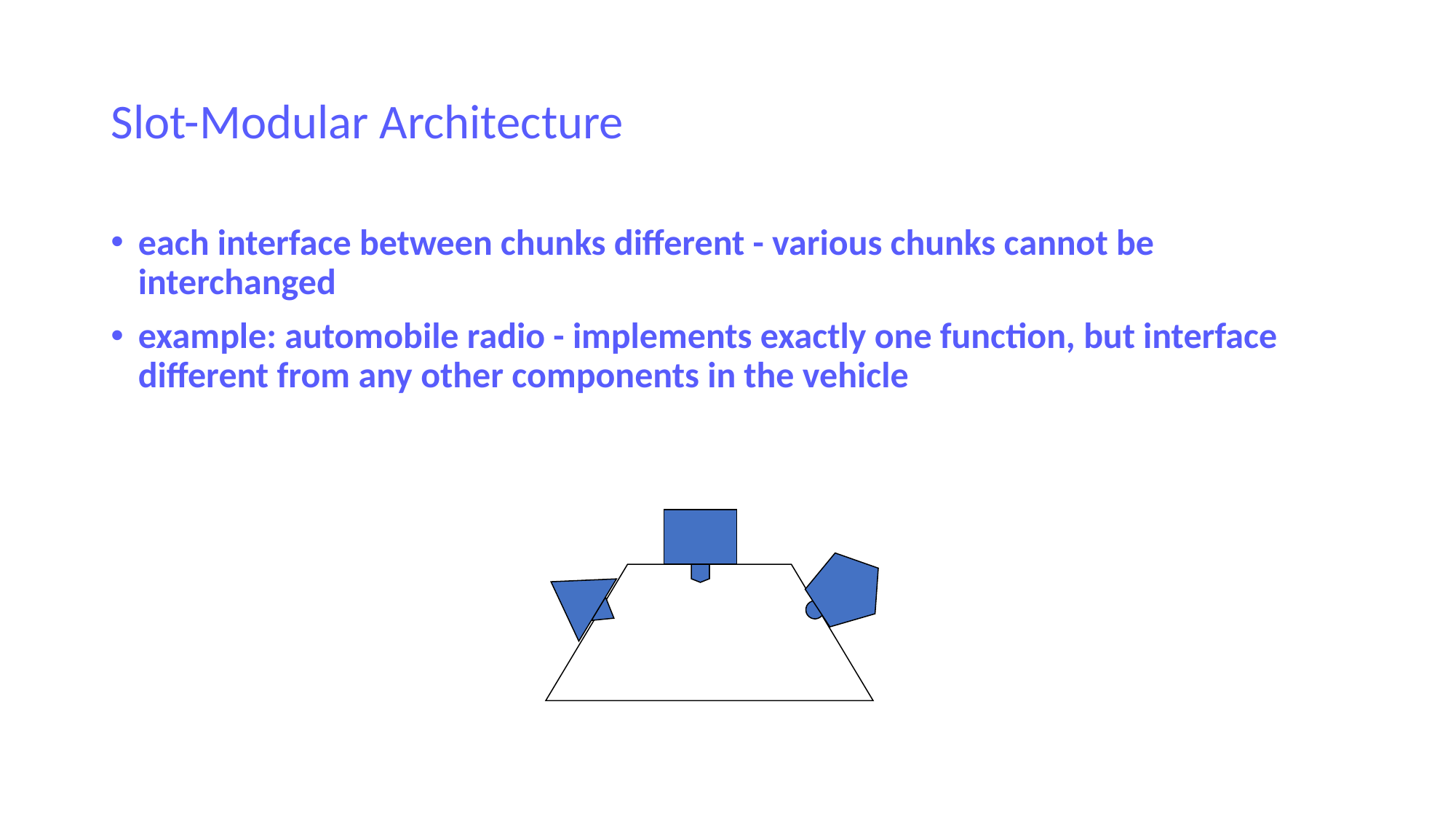

# Slot-Modular Architecture
each interface between chunks different - various chunks cannot be interchanged
example: automobile radio - implements exactly one function, but interface different from any other components in the vehicle